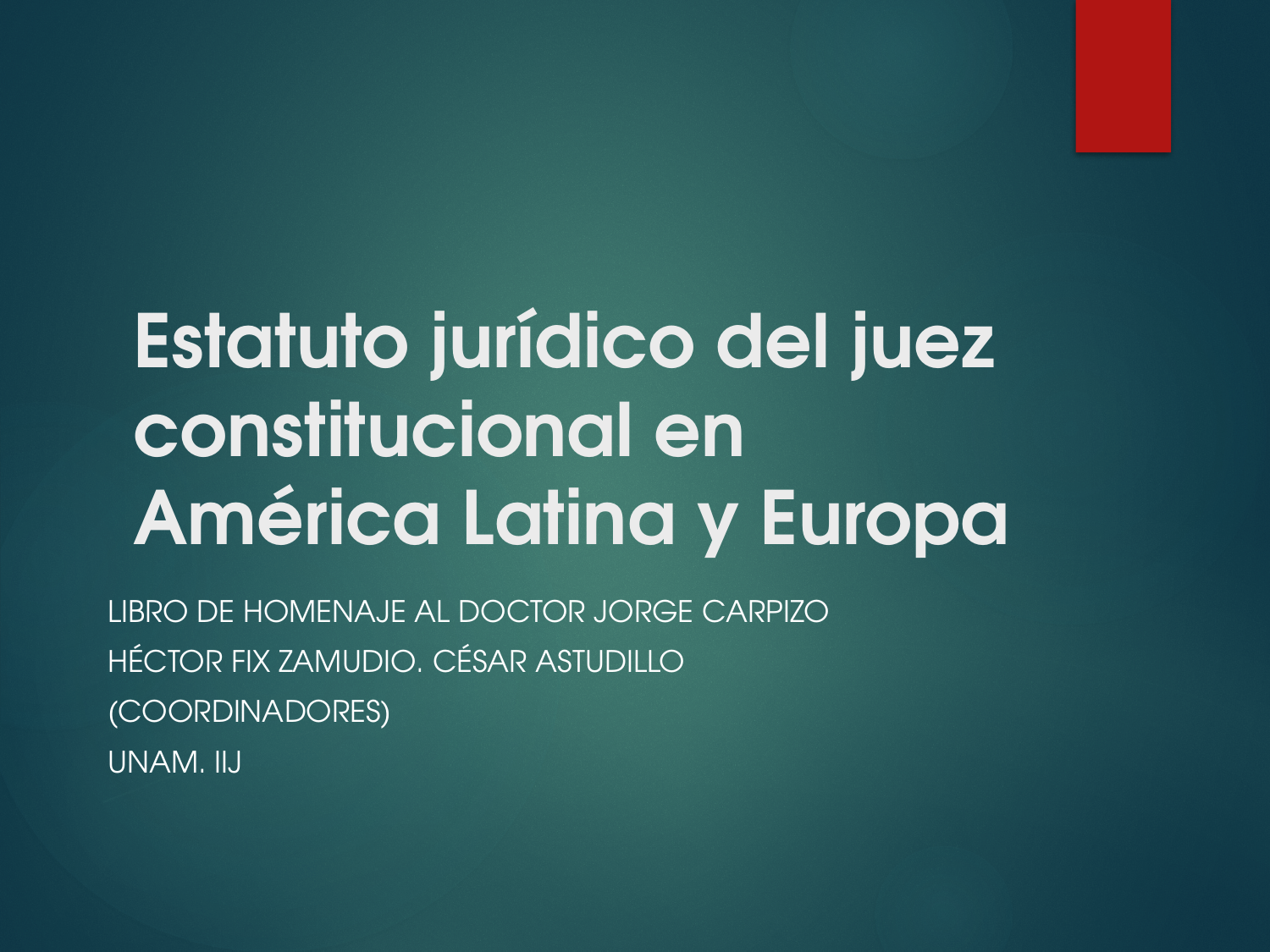

# Estatuto jurídico del juez constitucional en América Latina y Europa
Libro de homenaje al Doctor Jorge Carpizo
Héctor Fix Zamudio. César Astudillo
(Coordinadores)
UNAM. IIJ